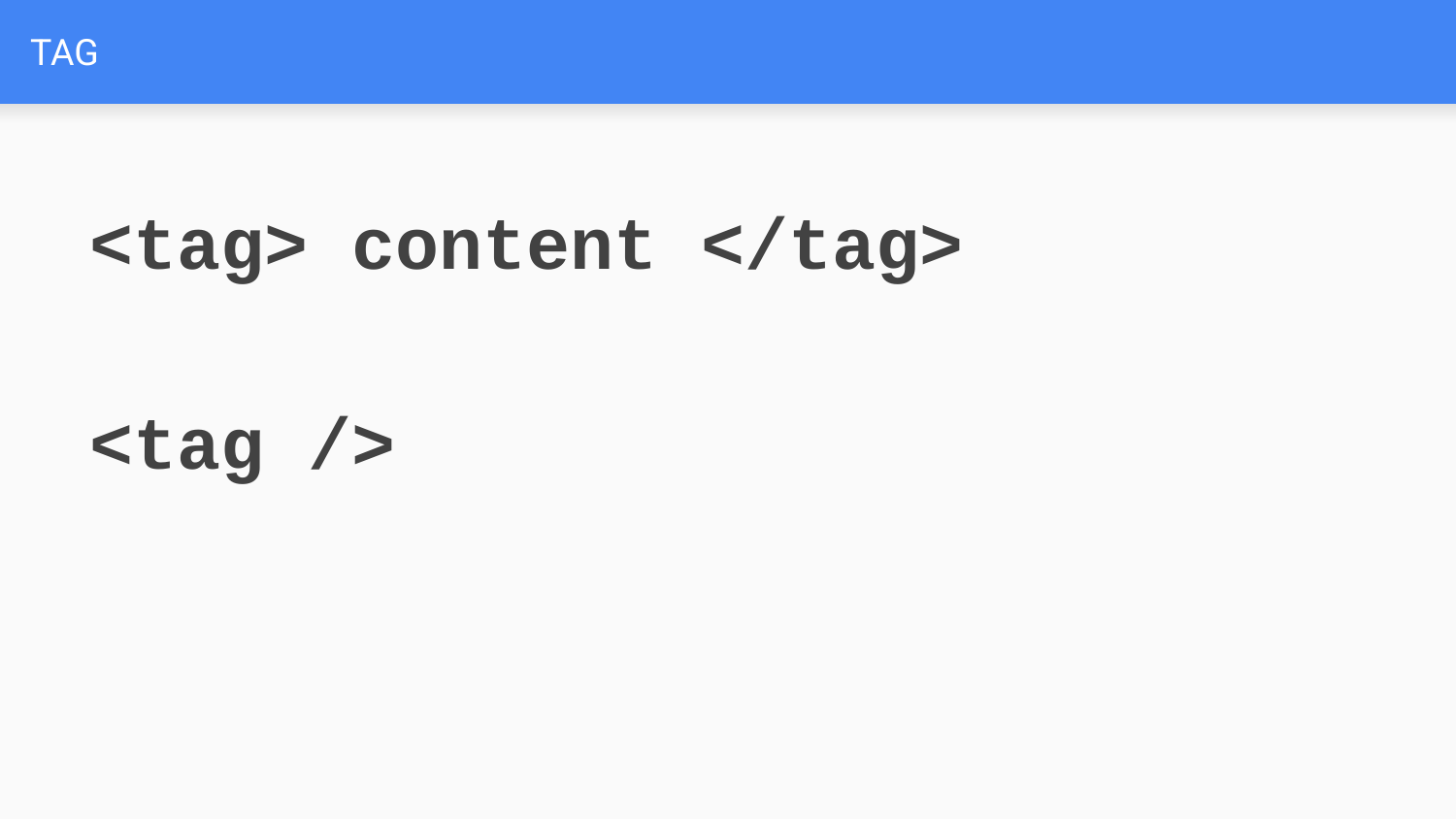

# TAG
<tag> content </tag>

<tag />